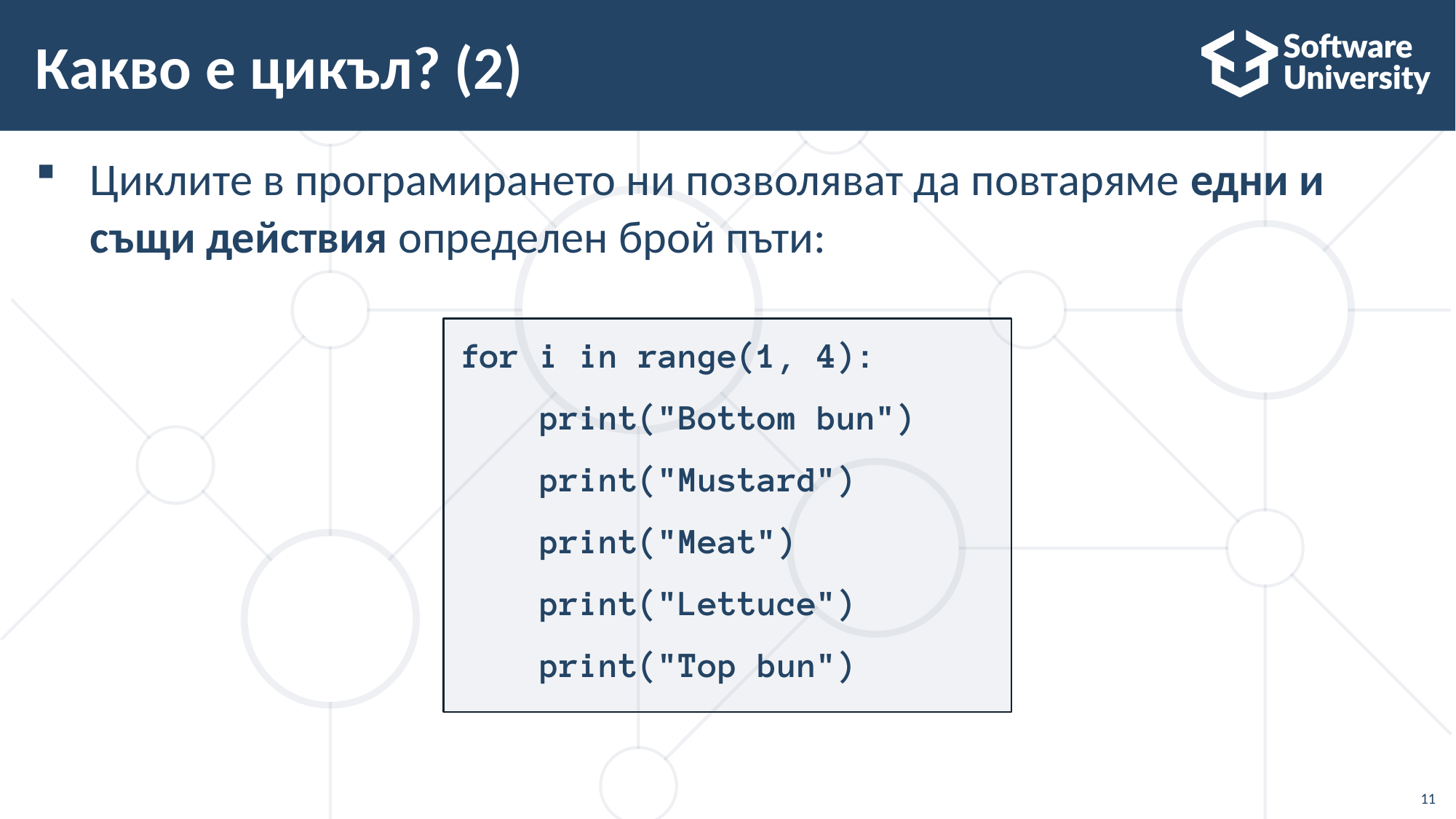

# Какво е цикъл? (2)
Циклите в програмирането ни позволяват да повтаряме едни и
същи действия определен брой пъти:
for i in range(1, 4):
    print("Bottom bun")
    print("Mustard")
    print("Meat")
    print("Lettuce")
    print("Top bun")
11